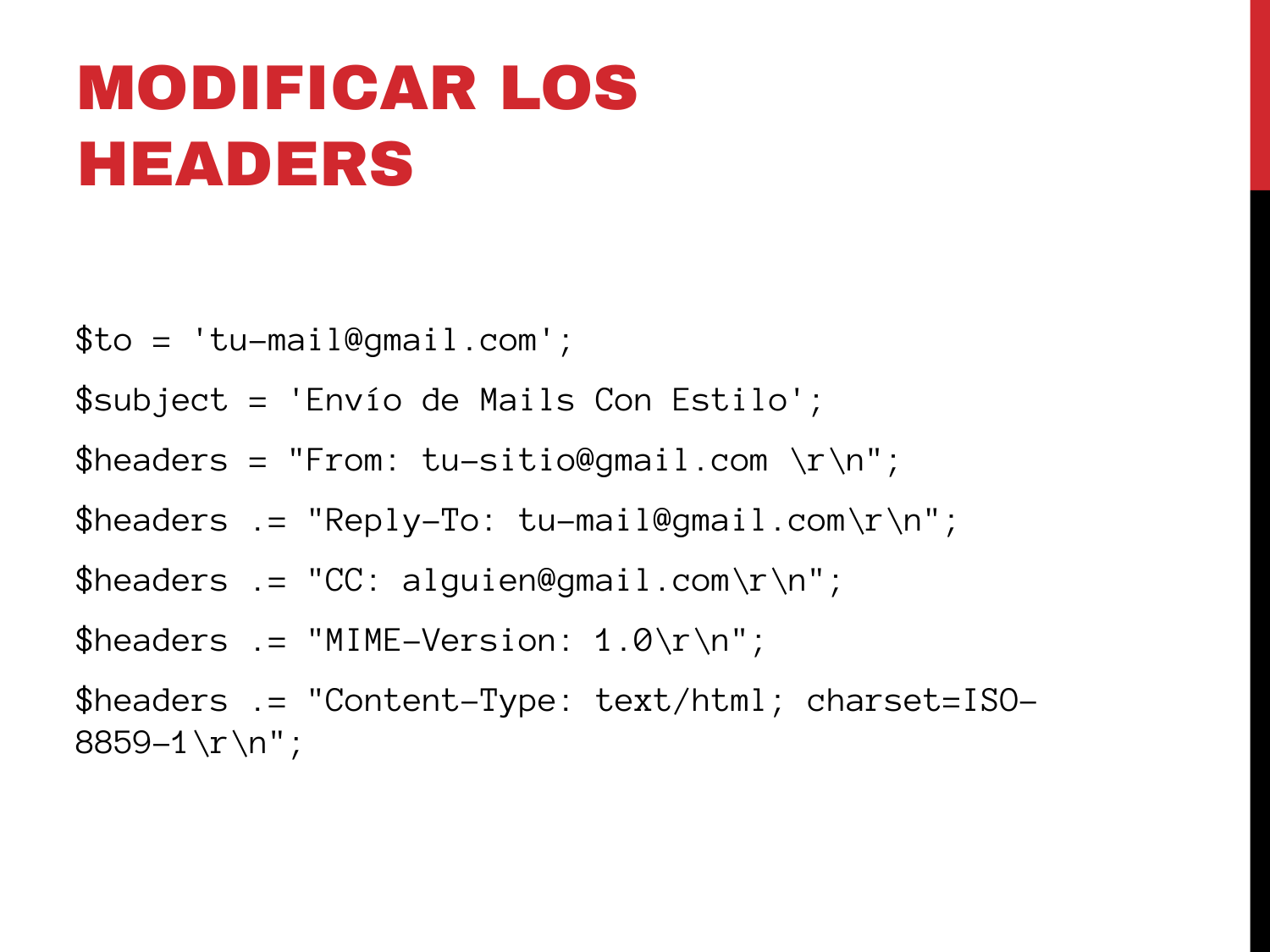

# Modificar los Headers

$to = 'tu-mail@gmail.com';
$subject = 'Envío de Mails Con Estilo';
$headers = "From: tu-sitio@gmail.com \r\n";
$headers .= "Reply-To: tu-mail@gmail.com\r\n";
$headers .= "CC: alguien@gmail.com\r\n";
$headers .= "MIME-Version: 1.0\r\n";
$headers .= "Content-Type: text/html; charset=ISO-8859-1\r\n";